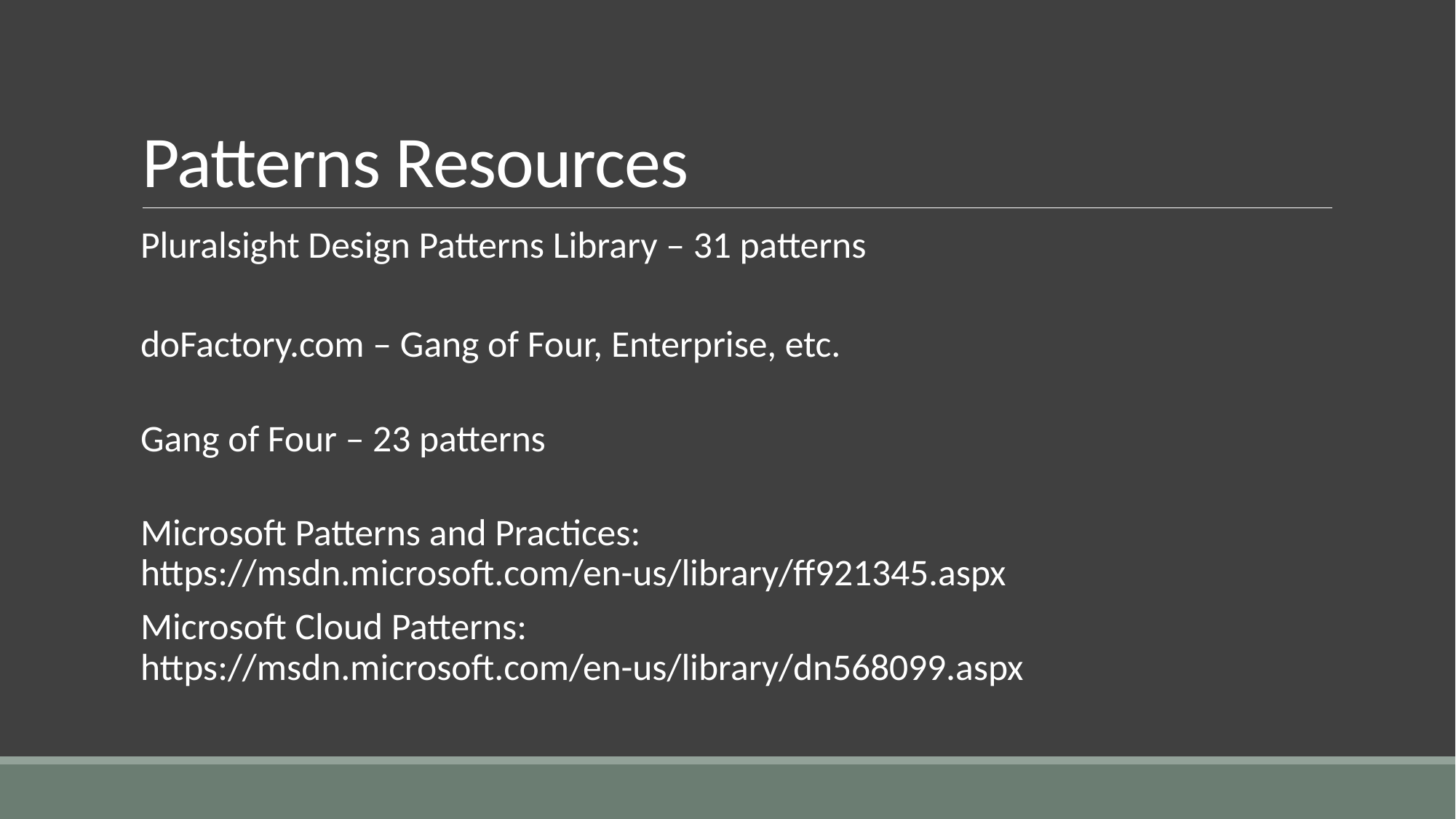

# Patterns Resources
Pluralsight Design Patterns Library – 31 patterns
doFactory.com – Gang of Four, Enterprise, etc.
Gang of Four – 23 patterns
Microsoft Patterns and Practices:
https://msdn.microsoft.com/en-us/library/ff921345.aspx
Microsoft Cloud Patterns:
https://msdn.microsoft.com/en-us/library/dn568099.aspx